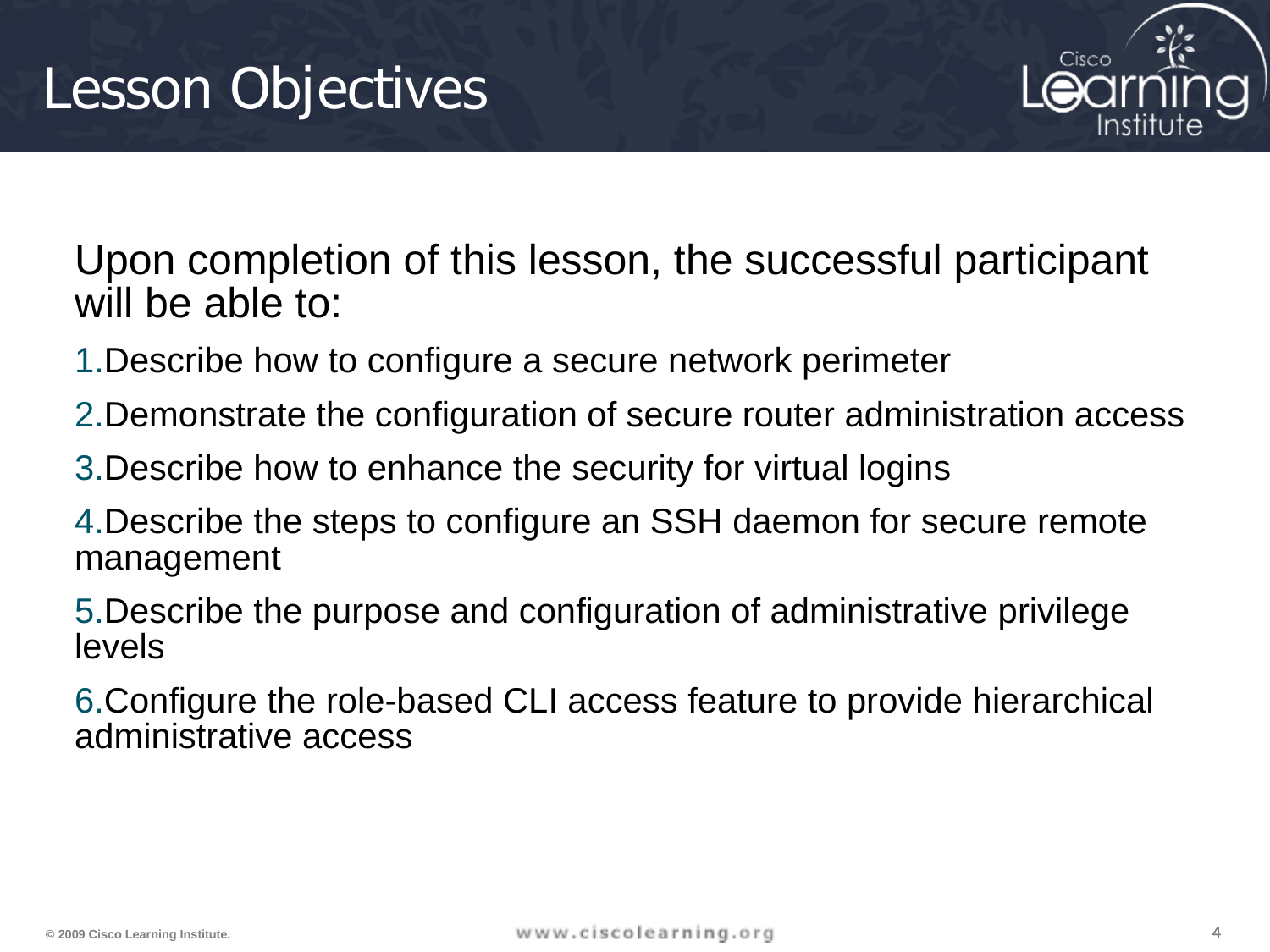

Upon completion of this lesson, the successful participant will be able to:
Describe how to configure a secure network perimeter
Demonstrate the configuration of secure router administration access
Describe how to enhance the security for virtual logins
Describe the steps to configure an SSH daemon for secure remote management
Describe the purpose and configuration of administrative privilege levels
Configure the role-based CLI access feature to provide hierarchical administrative access

# Lesson Objectives